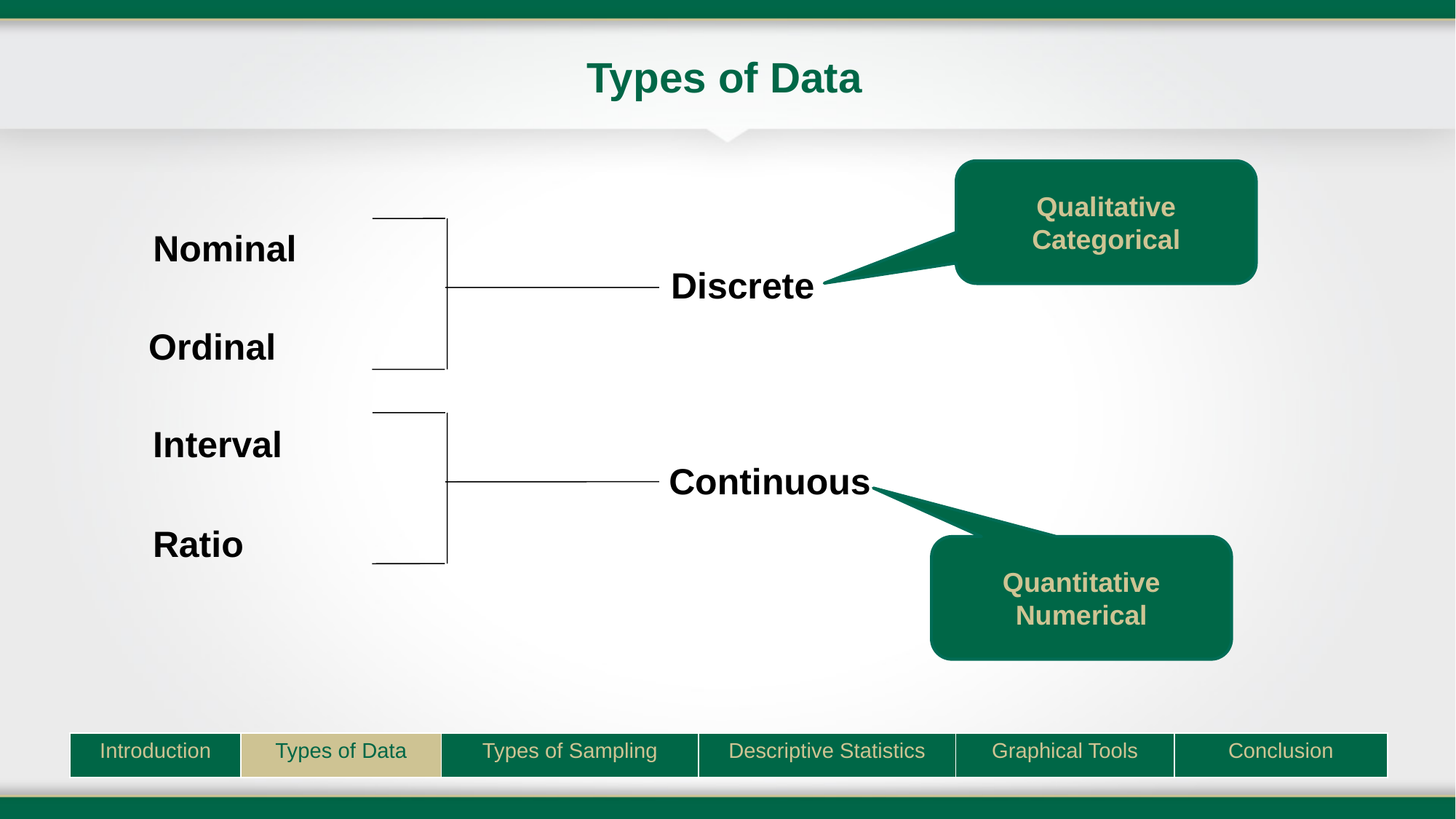

# Types of Data
Qualitative
Categorical

Nominal
Discrete
Ordinal

Interval
Continuous
Ratio
Quantitative
Numerical
| Introduction | Types of Data | Types of Sampling | Descriptive Statistics | Graphical Tools | Conclusion |
| --- | --- | --- | --- | --- | --- |